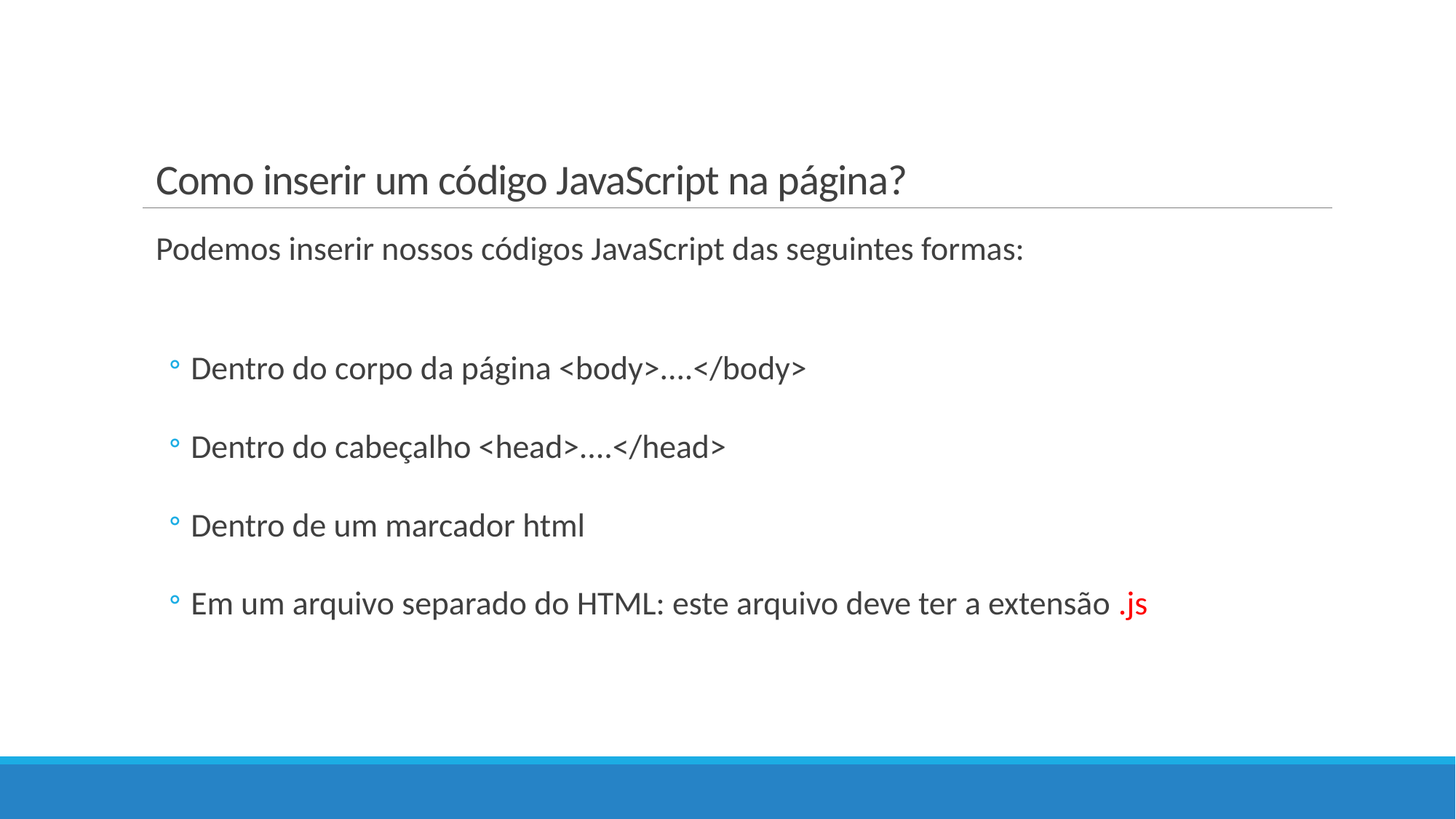

# Como inserir um código JavaScript na página?
Podemos inserir nossos códigos JavaScript das seguintes formas:

Dentro do corpo da página <body>....</body>
Dentro do cabeçalho <head>....</head>
Dentro de um marcador html
Em um arquivo separado do HTML: este arquivo deve ter a extensão .js